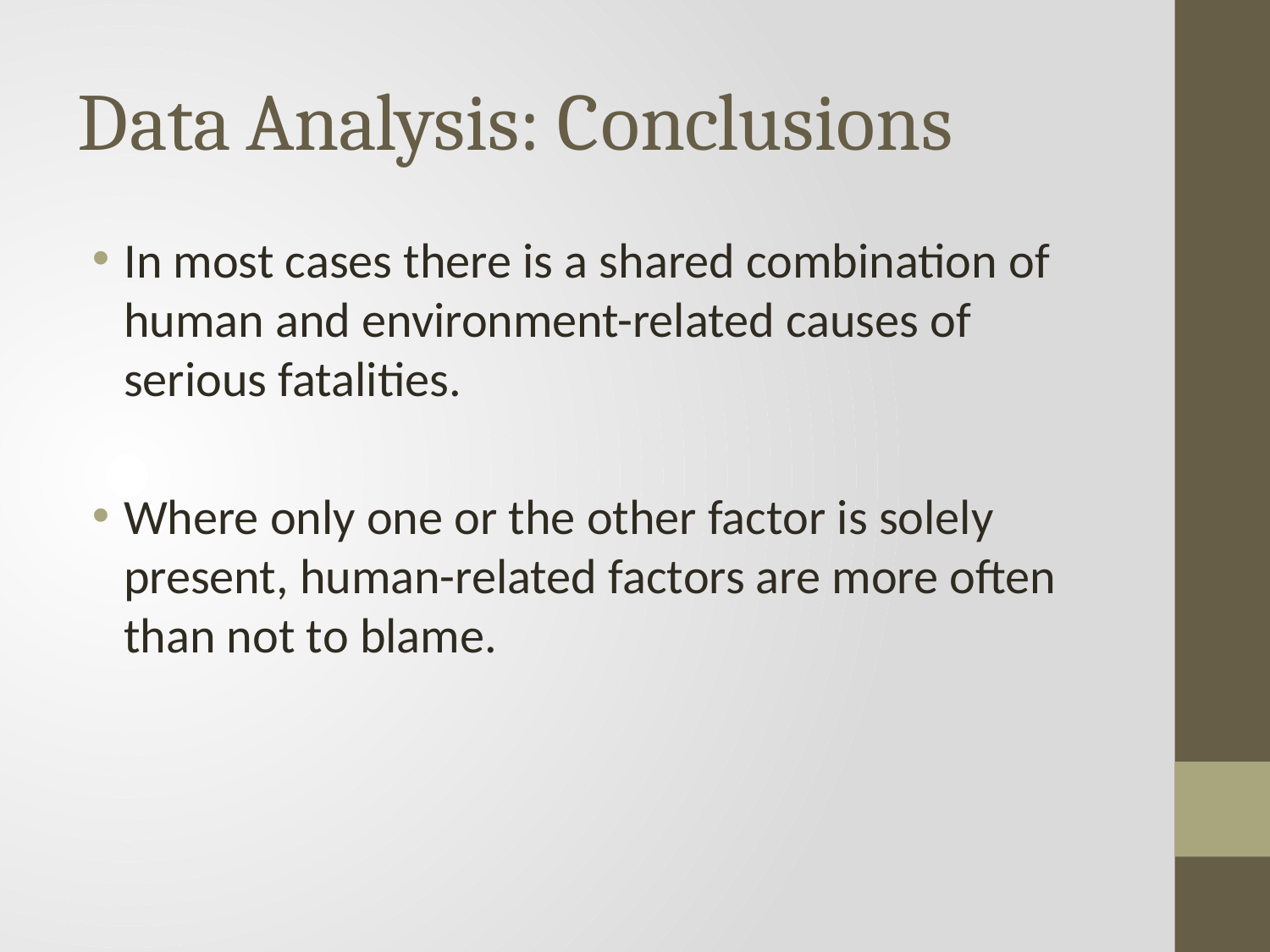

# Data Analysis: Conclusions
In most cases there is a shared combination of human and environment-related causes of serious fatalities.

Where only one or the other factor is solely present, human-related factors are more often than not to blame.